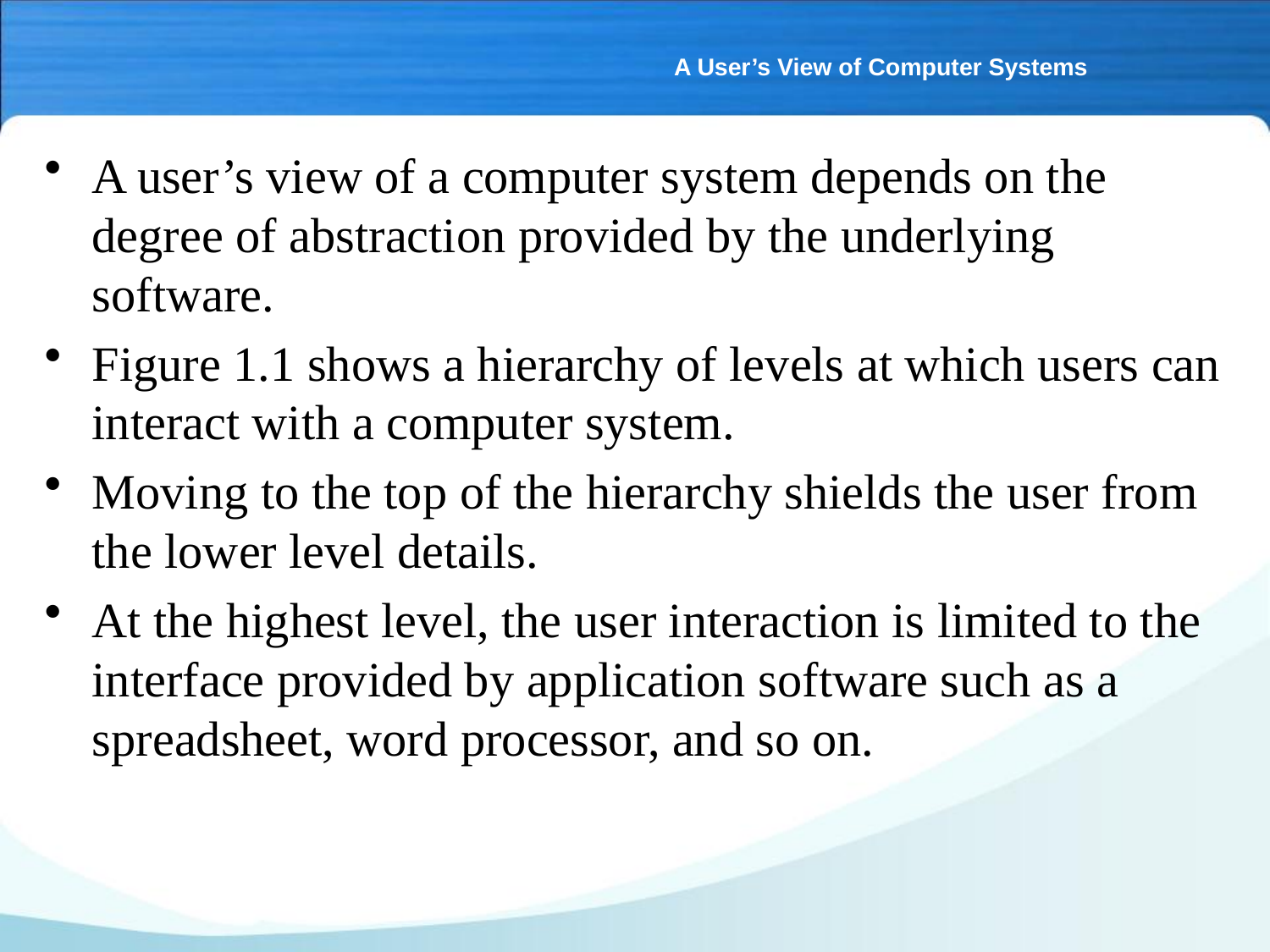

# A User’s View of Computer Systems
A user’s view of a computer system depends on the degree of abstraction provided by the underlying software.
Figure 1.1 shows a hierarchy of levels at which users can interact with a computer system.
Moving to the top of the hierarchy shields the user from the lower level details.
At the highest level, the user interaction is limited to the interface provided by application software such as a spreadsheet, word processor, and so on.